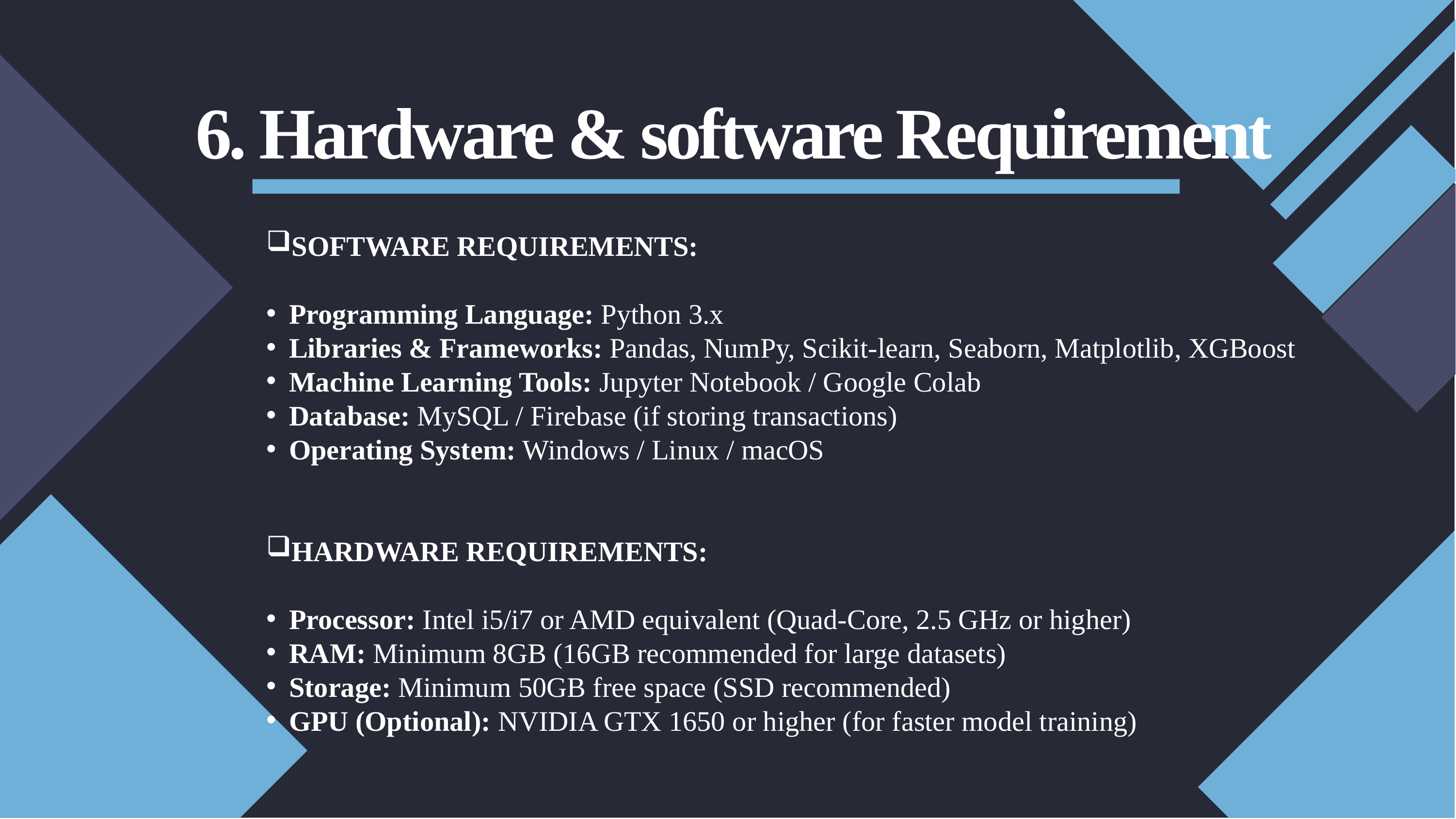

# 6. Hardware & software Requirement

SOFTWARE REQUIREMENTS:

Programming Language: Python 3.x
Libraries & Frameworks: Pandas, NumPy, Scikit-learn, Seaborn, Matplotlib, XGBoost
Machine Learning Tools: Jupyter Notebook / Google Colab
Database: MySQL / Firebase (if storing transactions)
Operating System: Windows / Linux / macOS

HARDWARE REQUIREMENTS:

Processor: Intel i5/i7 or AMD equivalent (Quad-Core, 2.5 GHz or higher)
RAM: Minimum 8GB (16GB recommended for large datasets)
Storage: Minimum 50GB free space (SSD recommended)
GPU (Optional): NVIDIA GTX 1650 or higher (for faster model training)